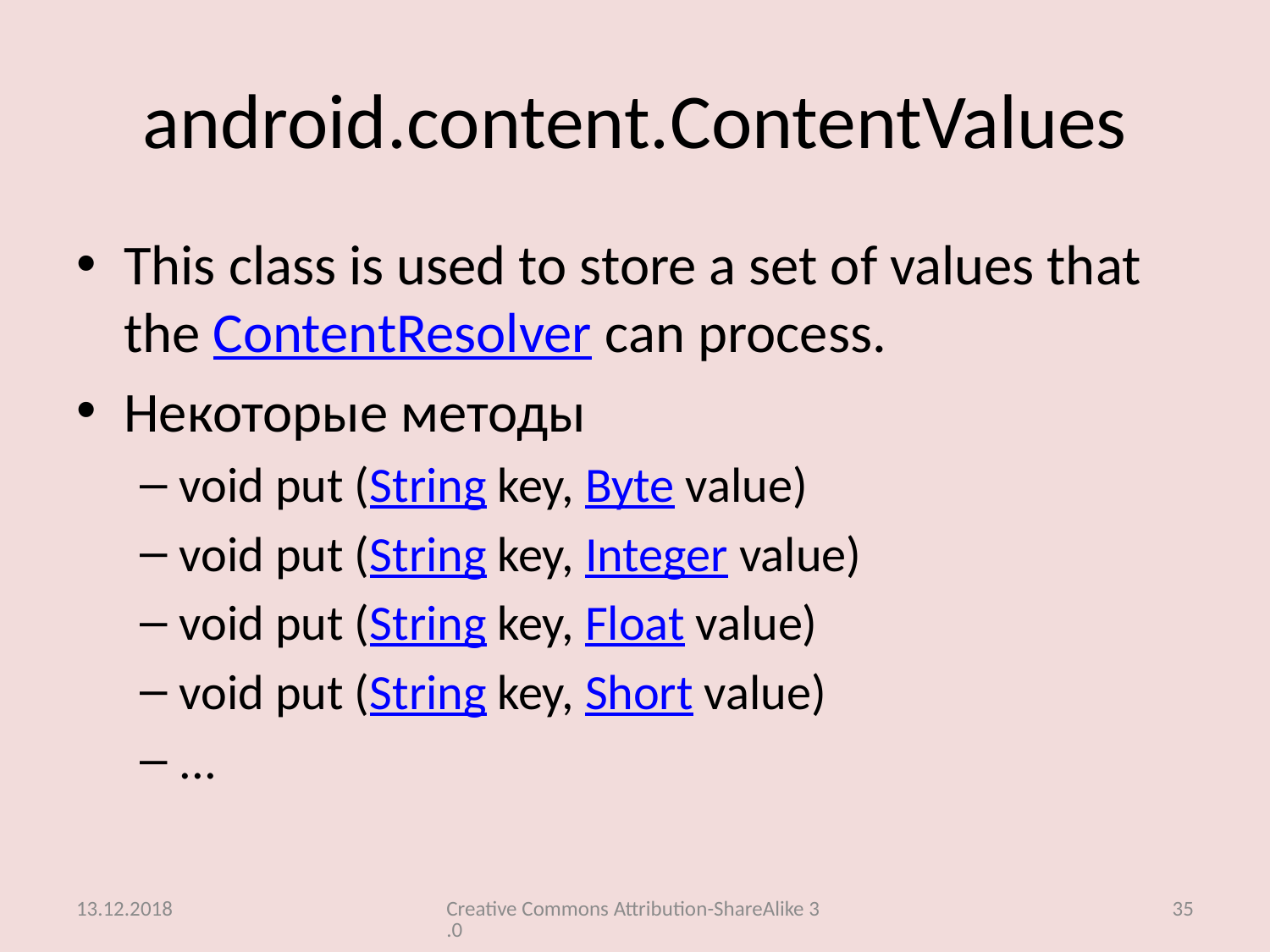

# android.content.ContentValues
This class is used to store a set of values that the ContentResolver can process.
Некоторые методы
void put (String key, Byte value)
void put (String key, Integer value)
void put (String key, Float value)
void put (String key, Short value)
...
13.12.2018
Creative Commons Attribution-ShareAlike 3.0
35